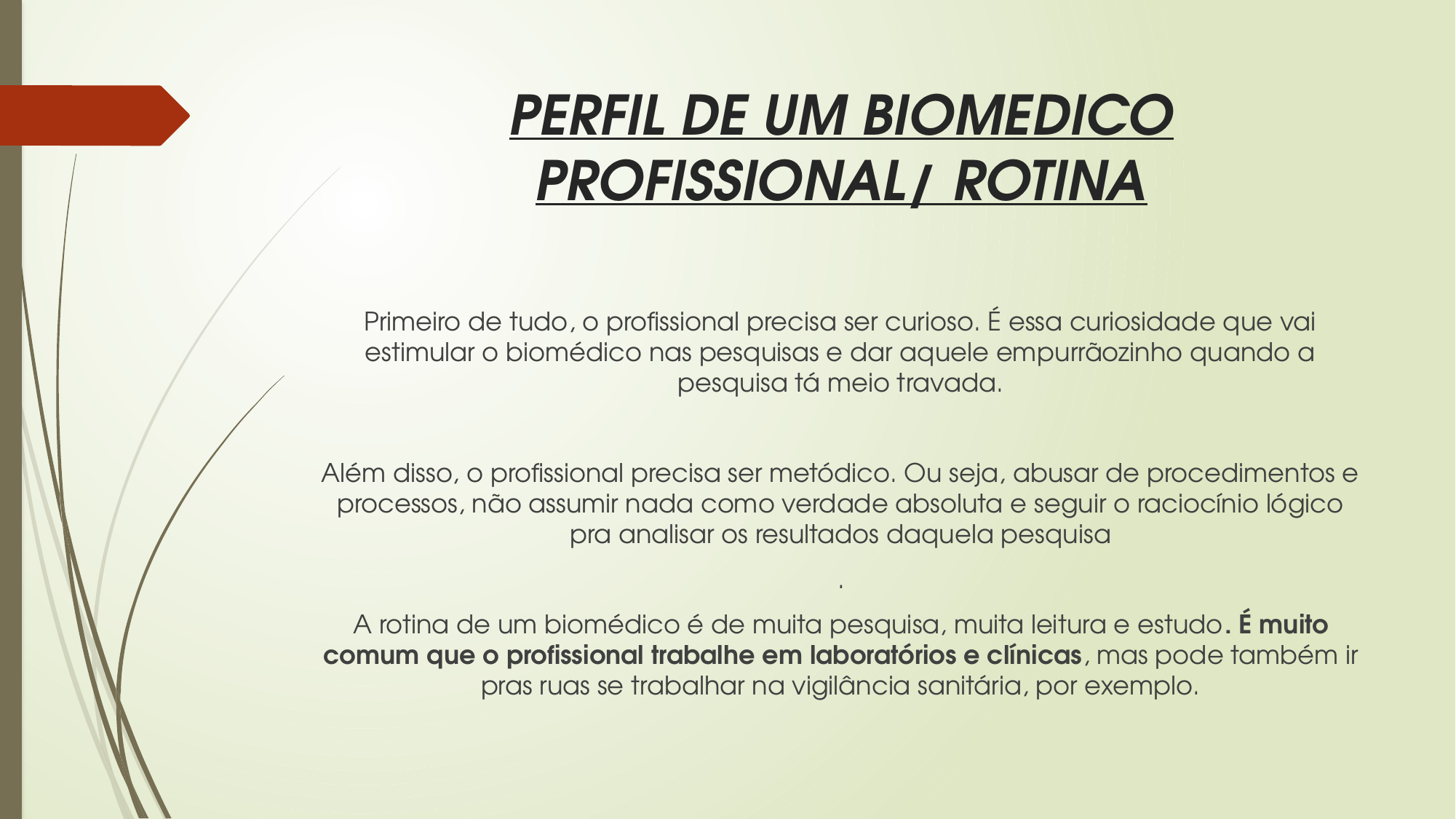

# PERFIL DE UM BIOMEDICO PROFISSIONAL/ ROTINA

Primeiro de tudo, o profissional precisa ser curioso. É essa curiosidade que vai estimular o biomédico nas pesquisas e dar aquele empurrãozinho quando a pesquisa tá meio travada.

Além disso, o profissional precisa ser metódico. Ou seja, abusar de procedimentos e processos, não assumir nada como verdade absoluta e seguir o raciocínio lógico pra analisar os resultados daquela pesquisa
.
A rotina de um biomédico é de muita pesquisa, muita leitura e estudo. É muito comum que o profissional trabalhe em laboratórios e clínicas, mas pode também ir pras ruas se trabalhar na vigilância sanitária, por exemplo.